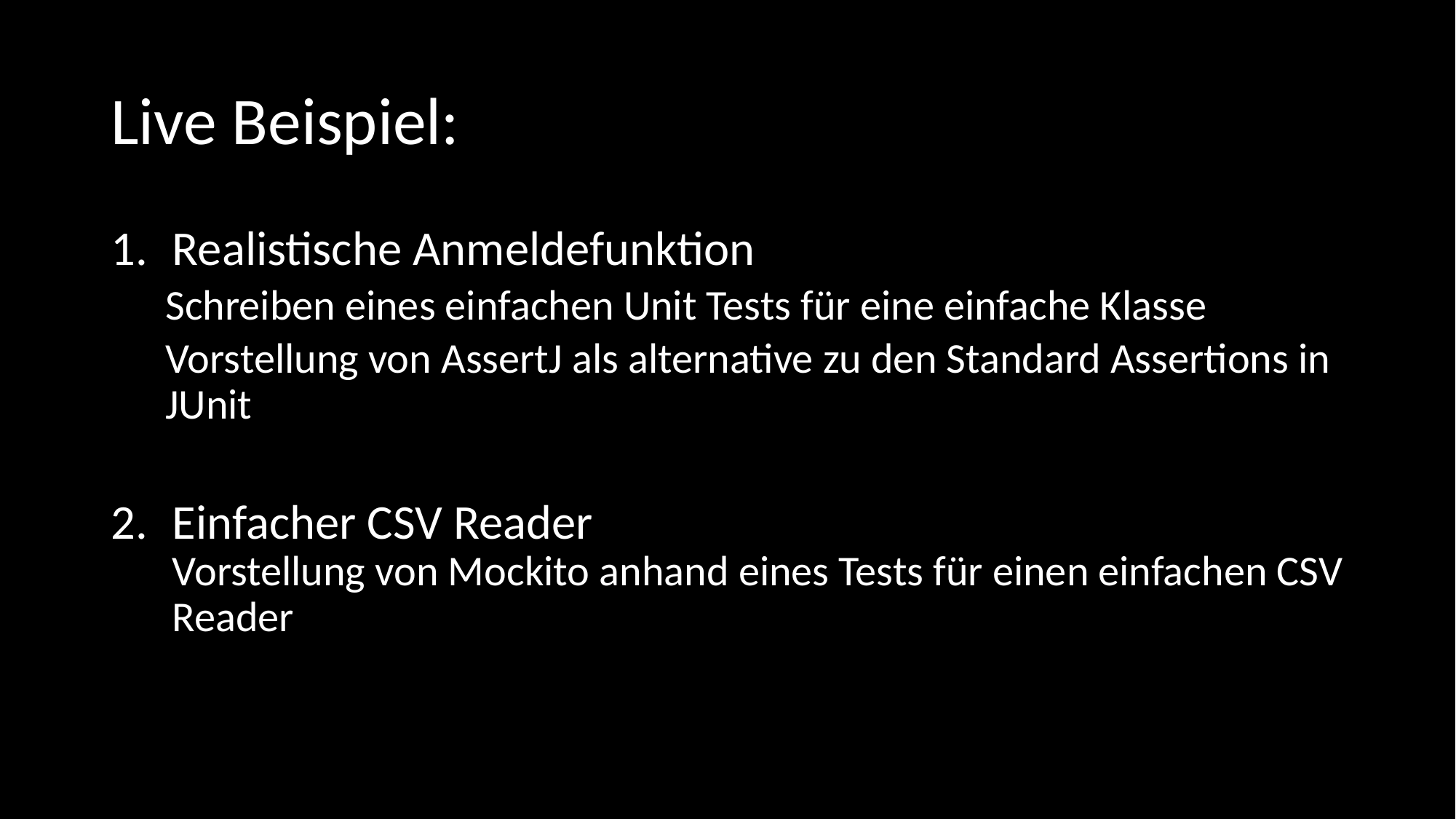

# Live Beispiel:
Realistische Anmeldefunktion
Schreiben eines einfachen Unit Tests für eine einfache Klasse
Vorstellung von AssertJ als alternative zu den Standard Assertions in JUnit

Einfacher CSV Reader
Vorstellung von Mockito anhand eines Tests für einen einfachen CSV Reader